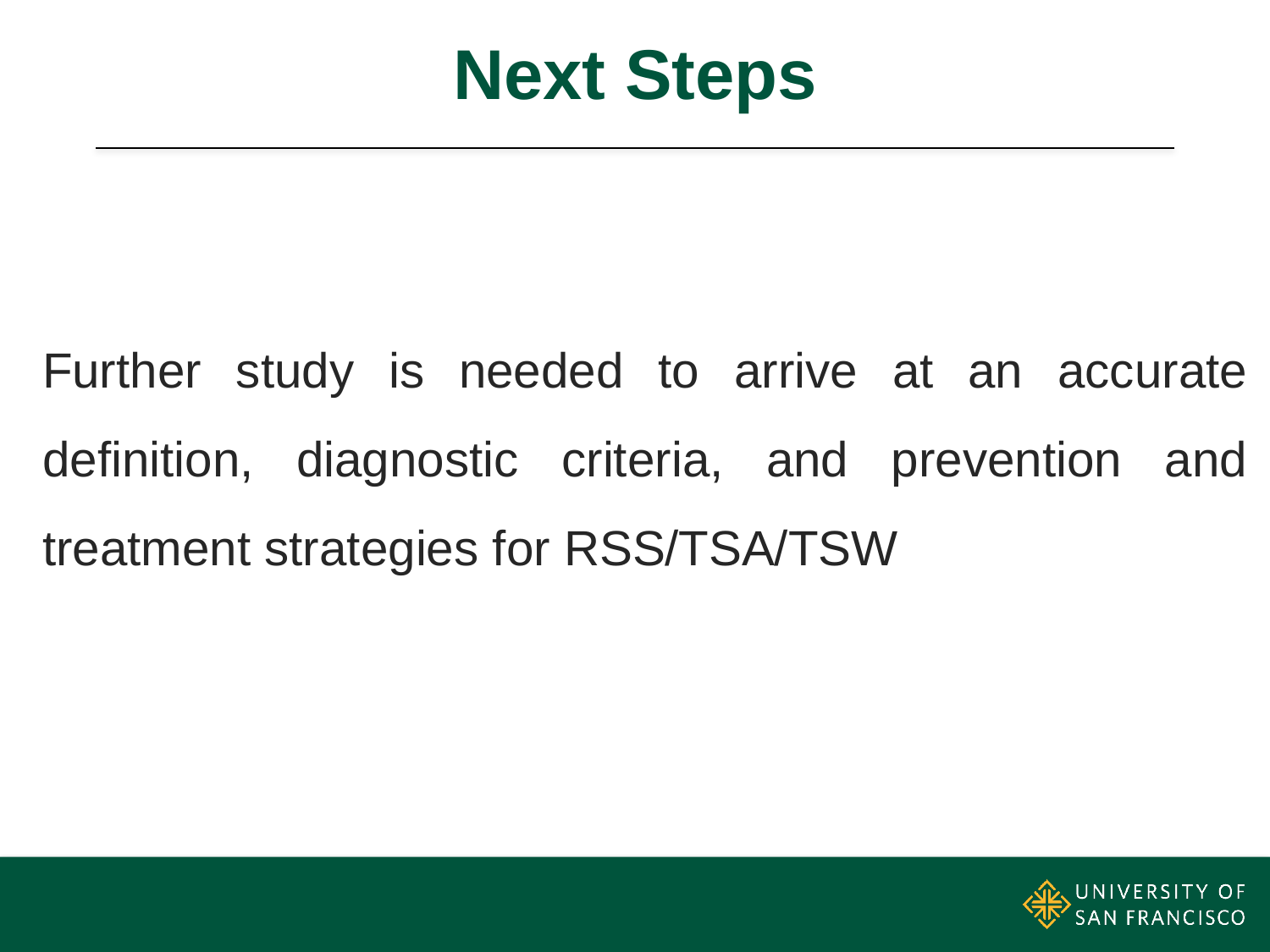

# Next Steps

Further study is needed to arrive at an accurate definition, diagnostic criteria, and prevention and treatment strategies for RSS/TSA/TSW